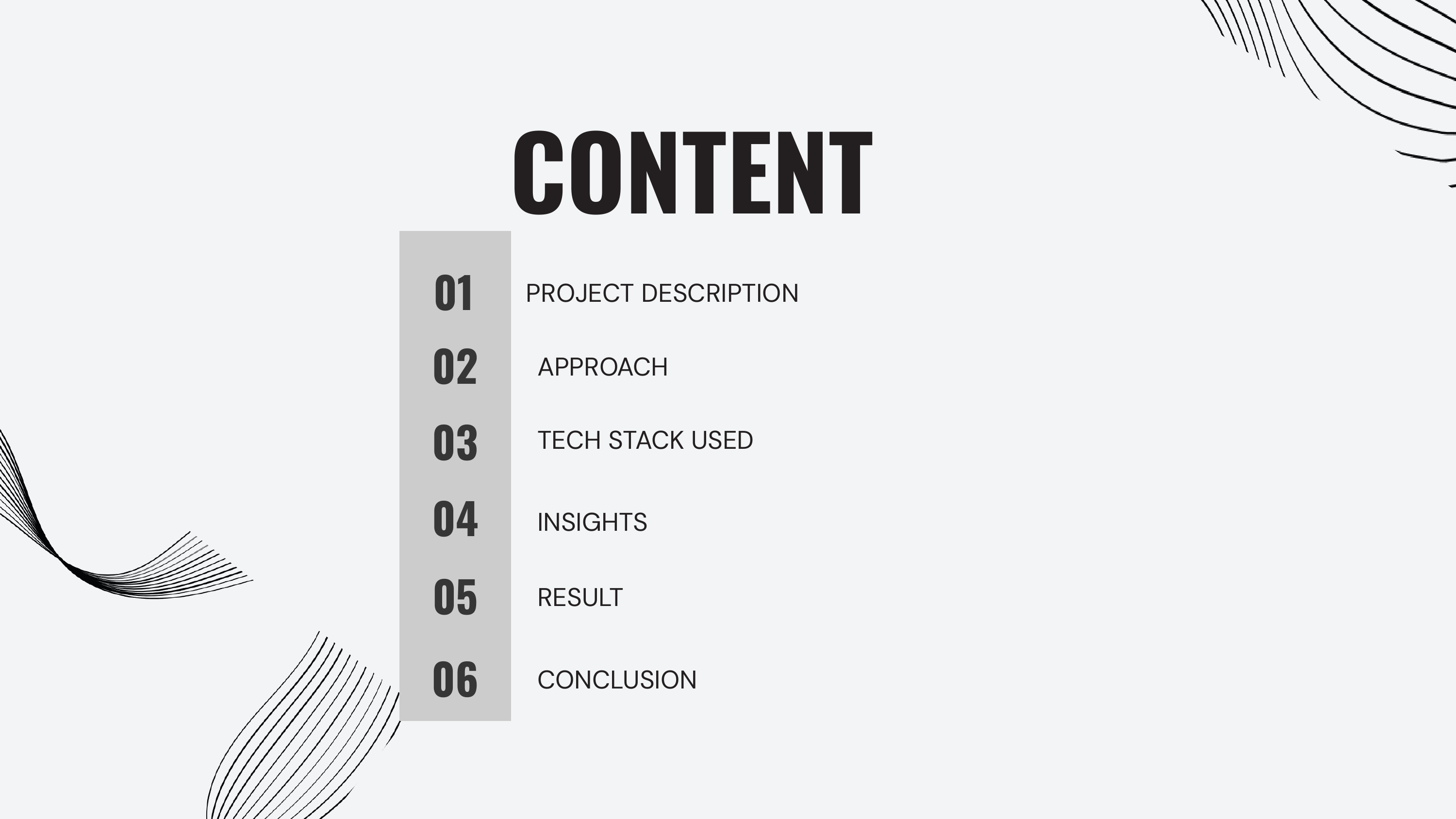

CONTENT

01
PROJECT DESCRIPTION
02
APPROACH
03
TECH STACK USED

04
INSIGHTS
05
RESULT
06
CONCLUSION